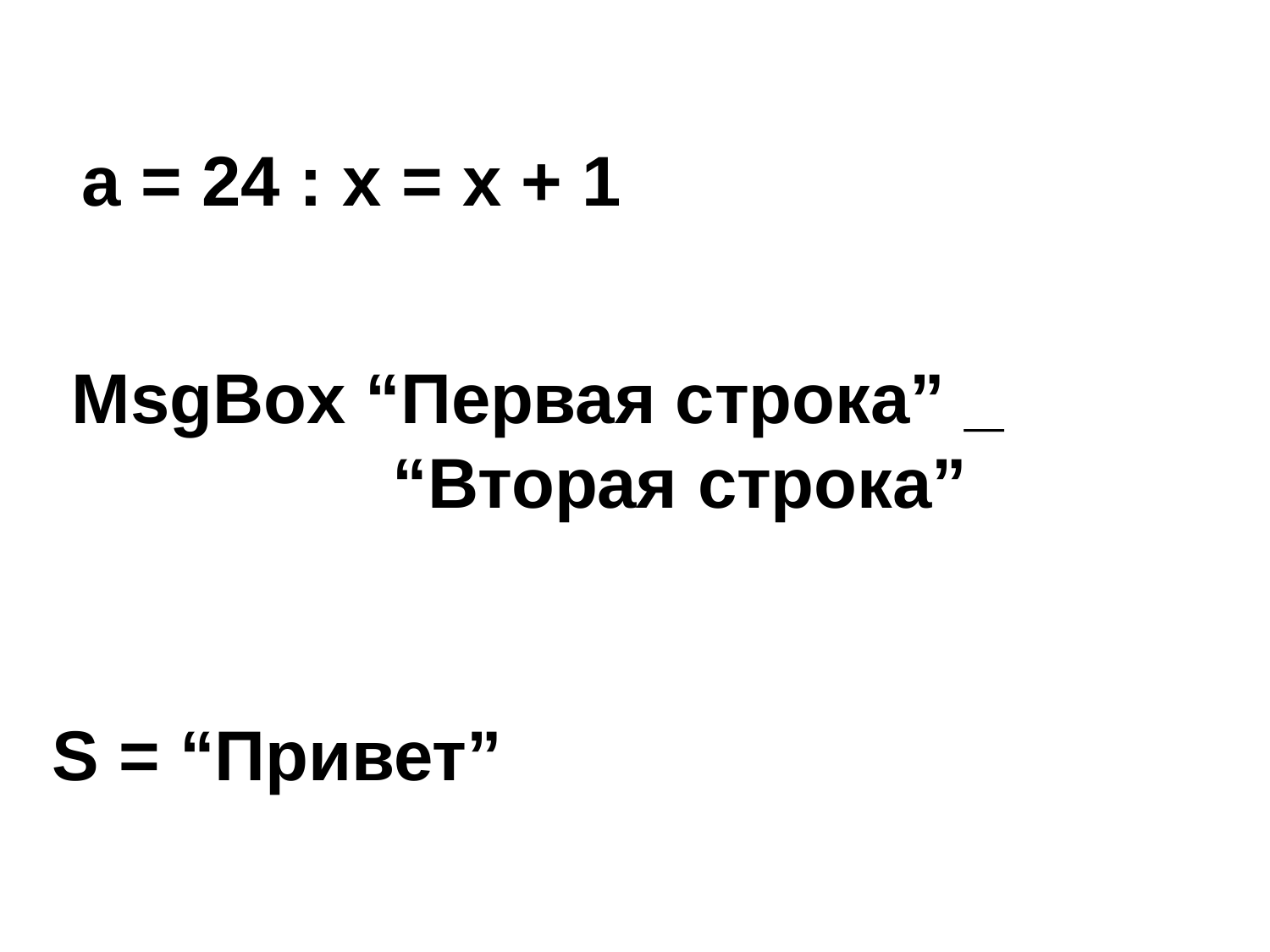

a = 24 : x = x + 1
MsgBox “Первая строка” _
                “Вторая строка”
S = “Привет”